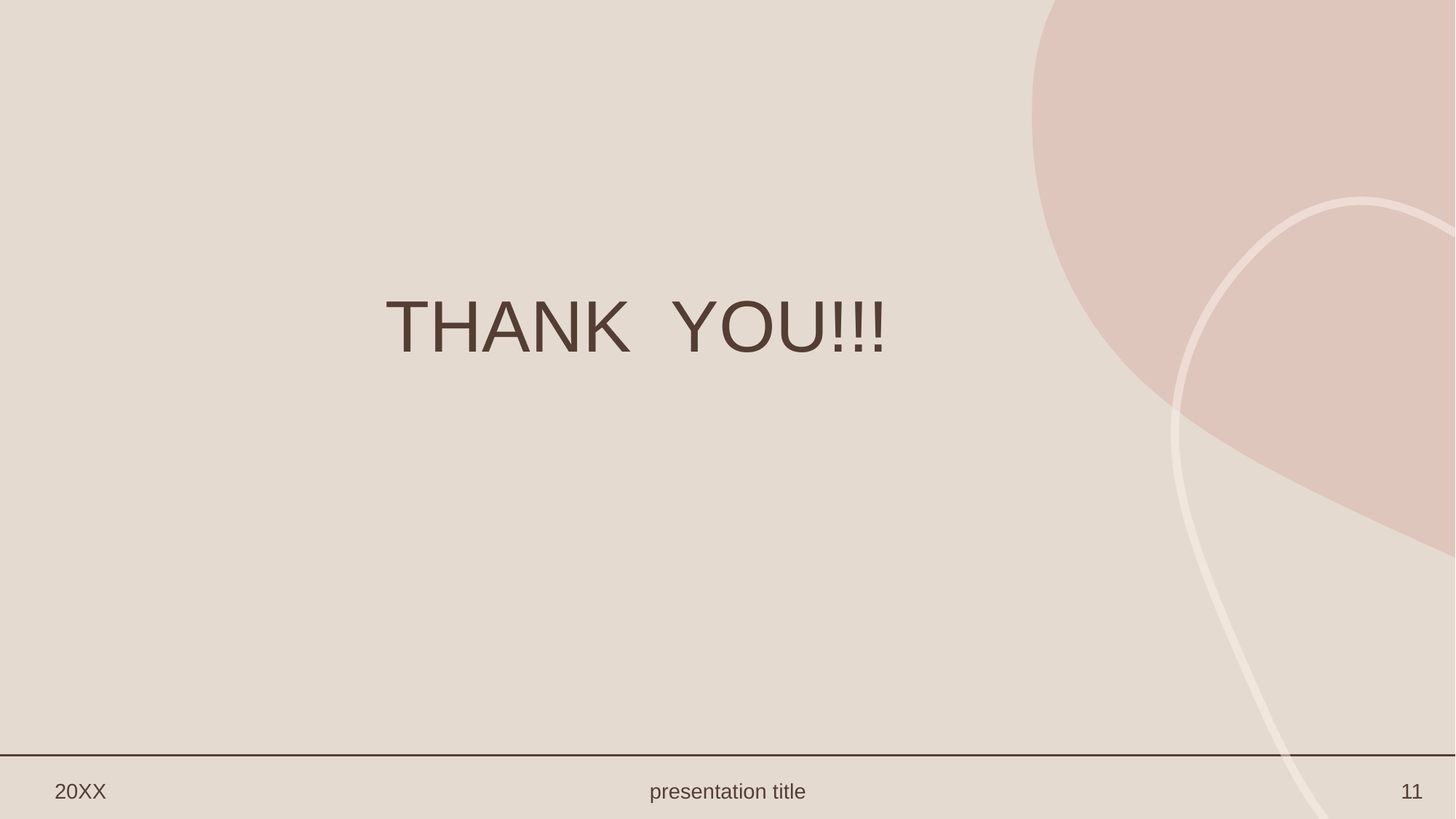

# THANK  YOU!!!
20XX
presentation title
11